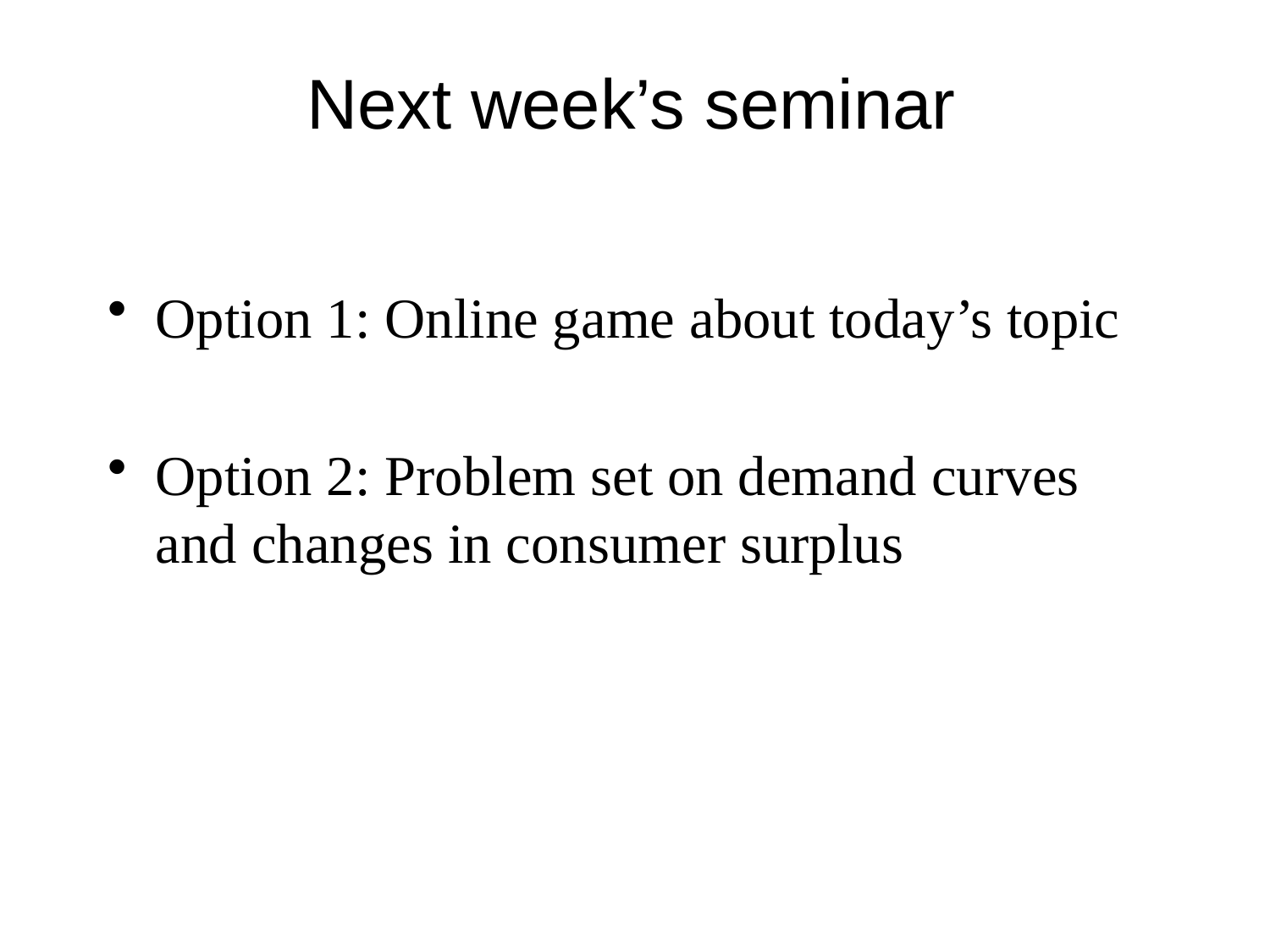

# Next week’s seminar
Option 1: Online game about today’s topic

Option 2: Problem set on demand curves and changes in consumer surplus